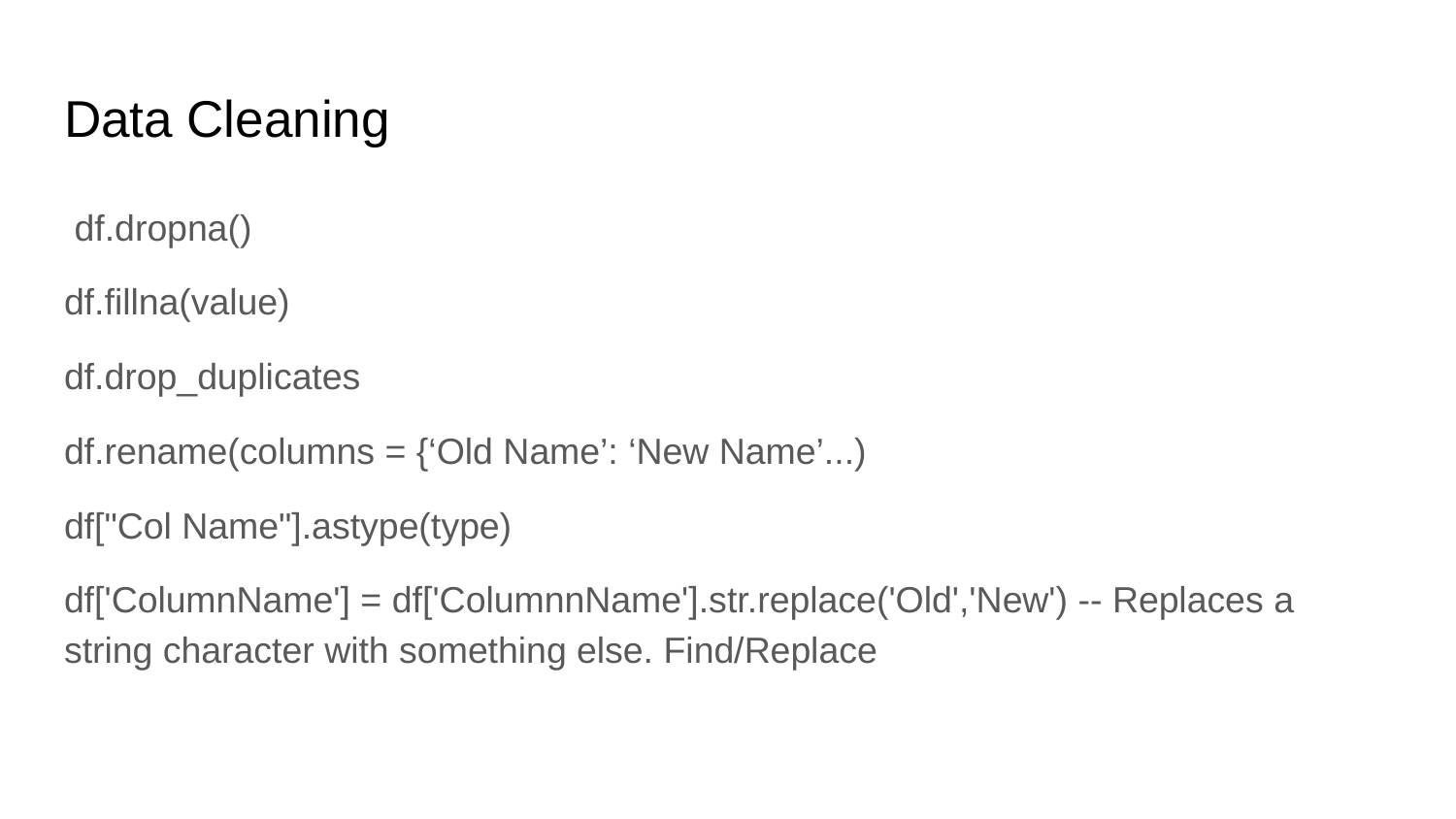

# Data Cleaning
 df.dropna()
df.fillna(value)
df.drop_duplicates
df.rename(columns = {‘Old Name’: ‘New Name’...)
df["Col Name"].astype(type)
df['ColumnName'] = df['ColumnnName'].str.replace('Old','New') -- Replaces a string character with something else. Find/Replace